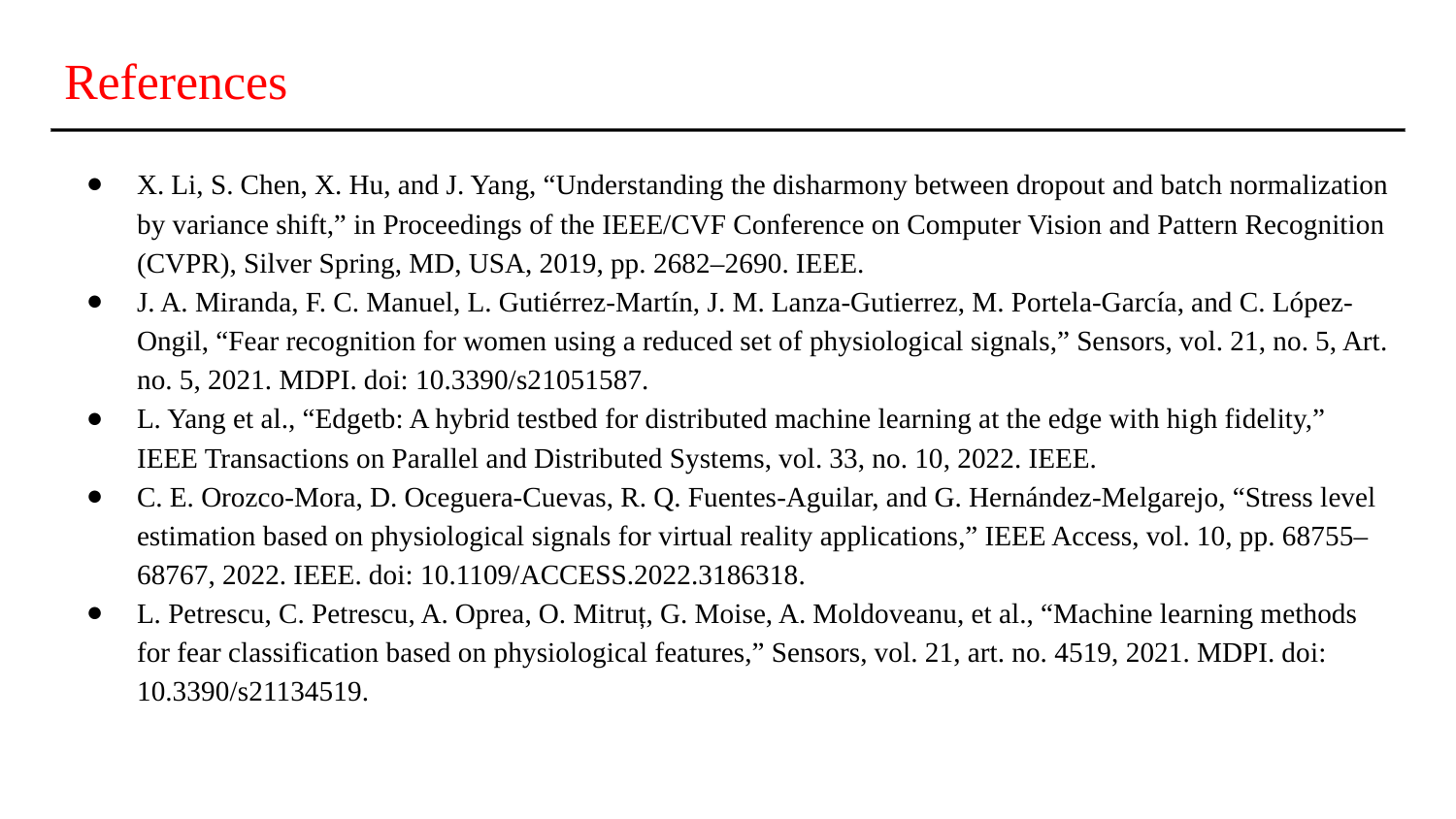

# References

X. Li, S. Chen, X. Hu, and J. Yang, “Understanding the disharmony between dropout and batch normalization by variance shift,” in Proceedings of the IEEE/CVF Conference on Computer Vision and Pattern Recognition (CVPR), Silver Spring, MD, USA, 2019, pp. 2682–2690. IEEE.
J. A. Miranda, F. C. Manuel, L. Gutiérrez-Martín, J. M. Lanza-Gutierrez, M. Portela-García, and C. López-Ongil, “Fear recognition for women using a reduced set of physiological signals,” Sensors, vol. 21, no. 5, Art. no. 5, 2021. MDPI. doi: 10.3390/s21051587.
L. Yang et al., “Edgetb: A hybrid testbed for distributed machine learning at the edge with high fidelity,” IEEE Transactions on Parallel and Distributed Systems, vol. 33, no. 10, 2022. IEEE.
C. E. Orozco-Mora, D. Oceguera-Cuevas, R. Q. Fuentes-Aguilar, and G. Hernández-Melgarejo, “Stress level estimation based on physiological signals for virtual reality applications,” IEEE Access, vol. 10, pp. 68755–68767, 2022. IEEE. doi: 10.1109/ACCESS.2022.3186318.
L. Petrescu, C. Petrescu, A. Oprea, O. Mitruț, G. Moise, A. Moldoveanu, et al., “Machine learning methods for fear classification based on physiological features,” Sensors, vol. 21, art. no. 4519, 2021. MDPI. doi: 10.3390/s21134519.